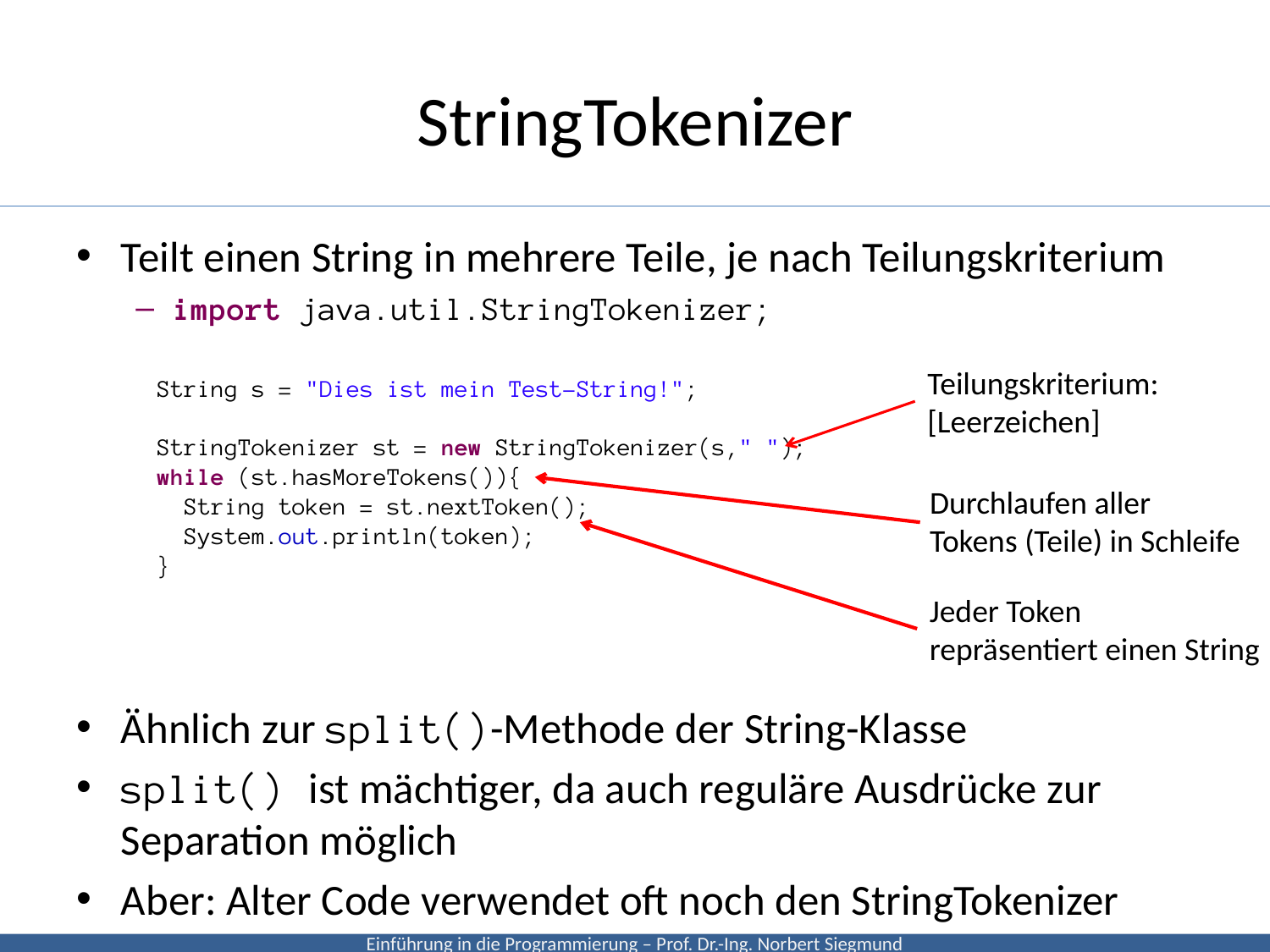

# StringTokenizer
Teilt einen String in mehrere Teile, je nach Teilungskriterium
import java.util.StringTokenizer;

Ähnlich zur split()-Methode der String-Klasse
split() ist mächtiger, da auch reguläre Ausdrücke zur Separation möglich
Aber: Alter Code verwendet oft noch den StringTokenizer
Teilungskriterium: [Leerzeichen]
String s = "Dies ist mein Test-String!";

StringTokenizer st = new StringTokenizer(s," ");
while (st.hasMoreTokens()){
  String token = st.nextToken();
  System.out.println(token);
}
Durchlaufen aller
Tokens (Teile) in Schleife
Jeder Token
repräsentiert einen String